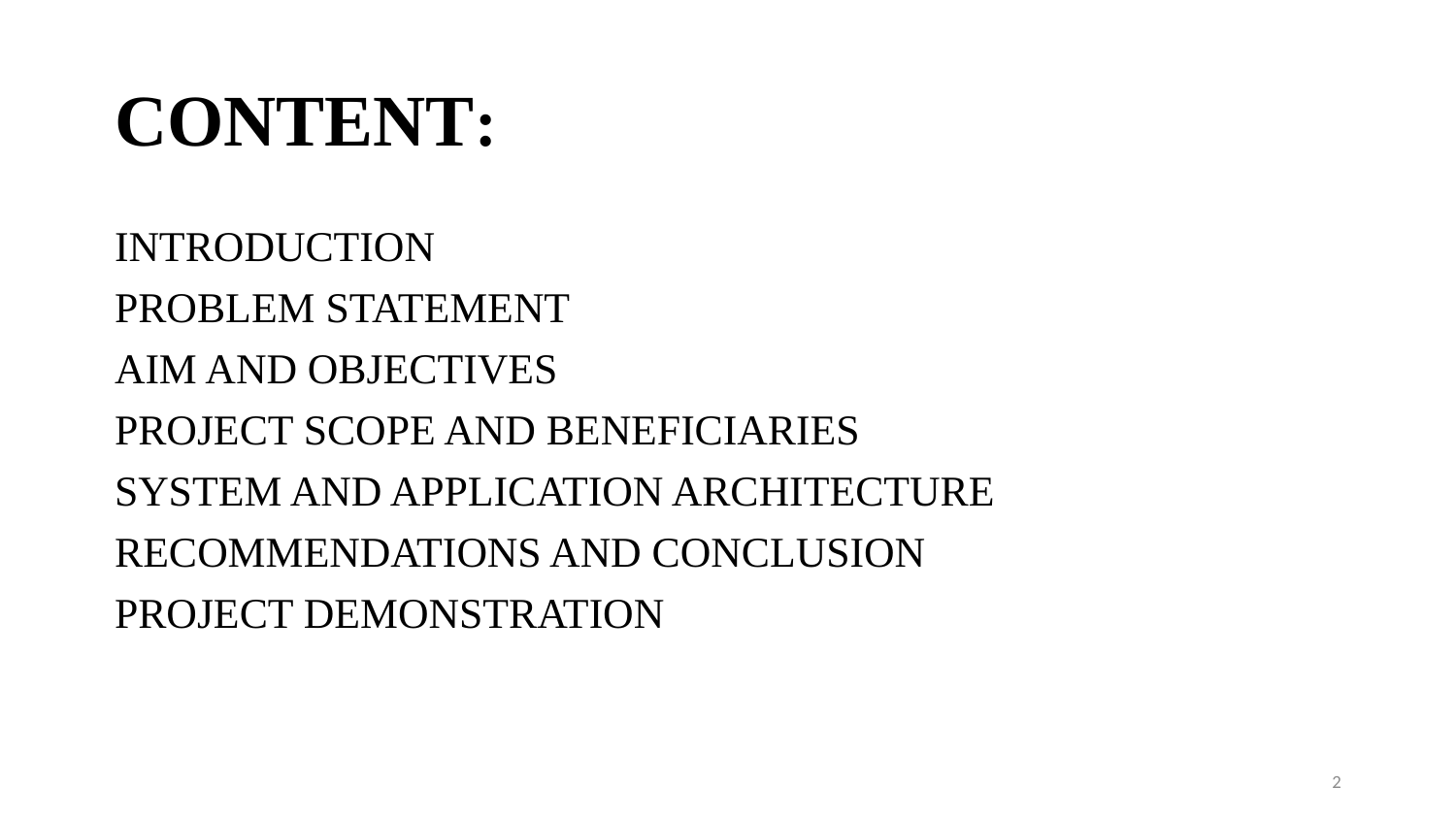

# CONTENT:
INTRODUCTION
PROBLEM STATEMENT
AIM AND OBJECTIVES
PROJECT SCOPE AND BENEFICIARIES
SYSTEM AND APPLICATION ARCHITECTURE
RECOMMENDATIONS AND CONCLUSION
PROJECT DEMONSTRATION

2